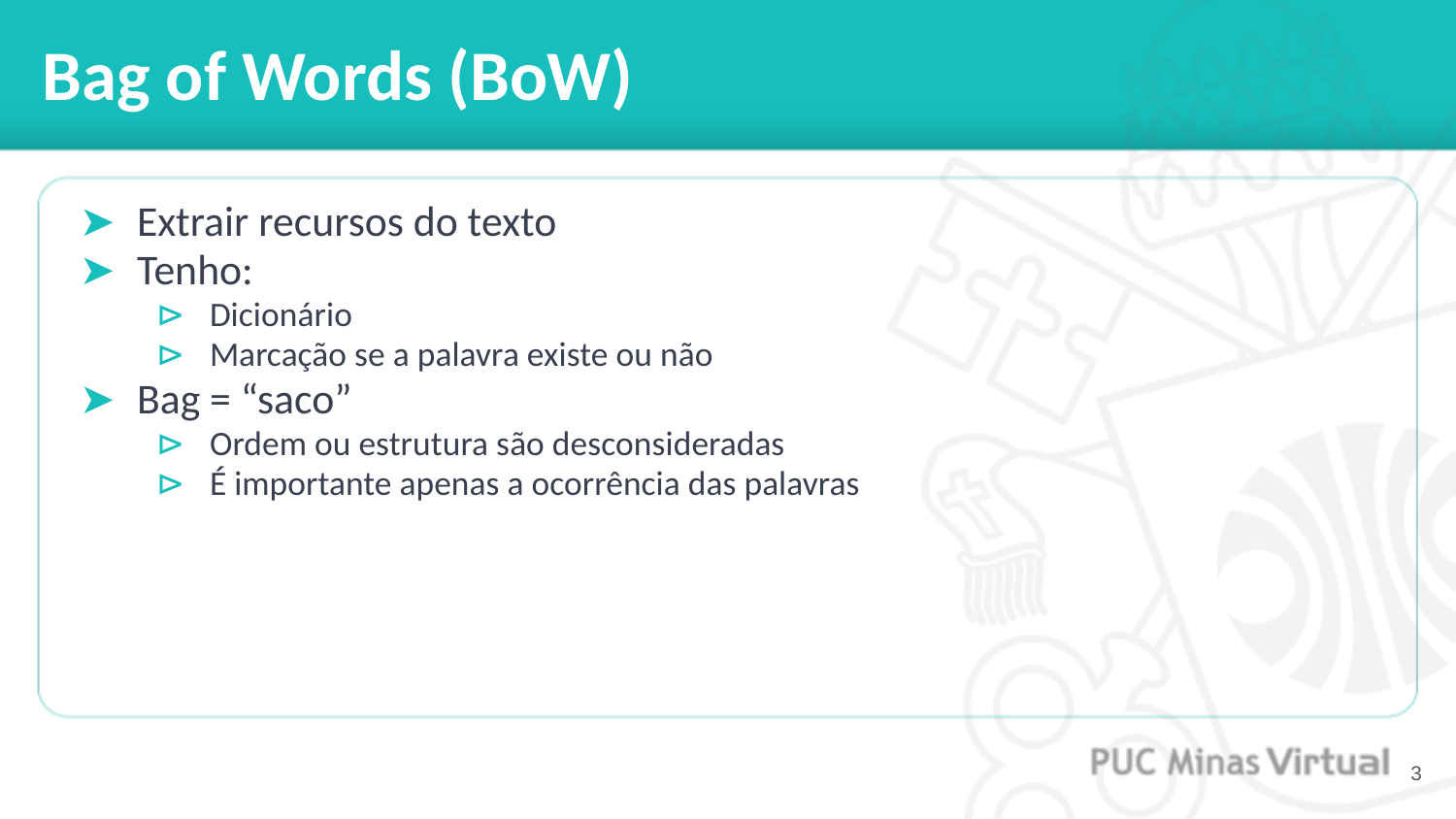

# Bag of Words (BoW)
Extrair recursos do texto
Tenho:
Dicionário
Marcação se a palavra existe ou não
Bag = “saco”
Ordem ou estrutura são desconsideradas
É importante apenas a ocorrência das palavras
3